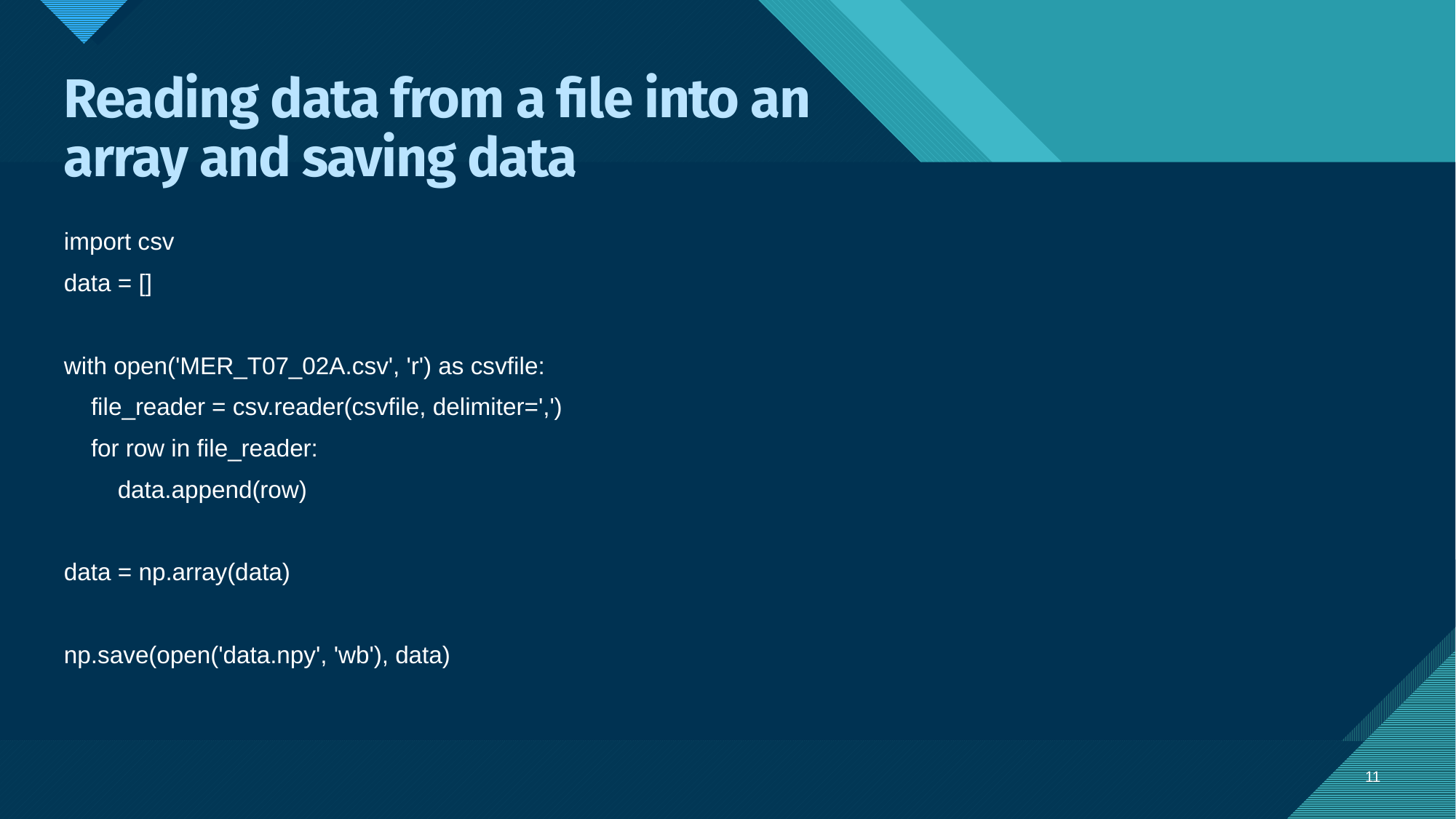

# Reading data from a file into an array and saving data
import csv
data = []

with open('MER_T07_02A.csv', 'r') as csvfile:
    file_reader = csv.reader(csvfile, delimiter=',')
    for row in file_reader:
        data.append(row)

data = np.array(data)

np.save(open('data.npy', 'wb'), data)

11